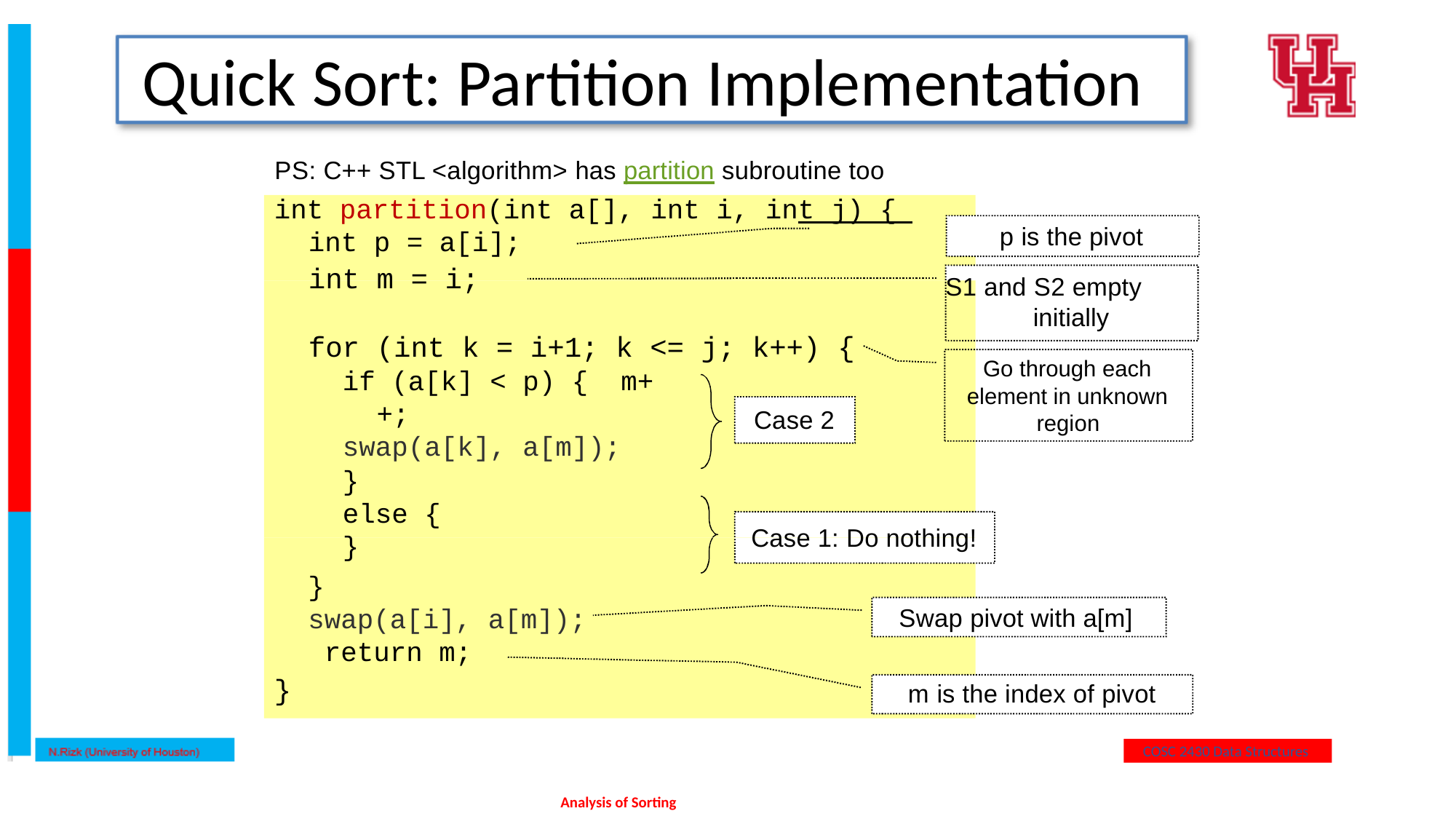

# Quick Sort: Partition Implementation
PS: C++ STL <algorithm> has partition subroutine too
int partition(int a[], int i, int j) {  int p = a[i];

p is the pivot

int m = i;

S1 and S2 empty

initially
for (int k = i+1; k <= j; k++) {

Go through each
if (a[k] < p) {  m++;
swap(a[k], a[m]);
}
else {
}

element in unknown

Case 2
region

Case 1: Do nothing!

}
swap(a[i], a[m]);  return m;

Swap pivot with a[m]

}

m is the index of pivot